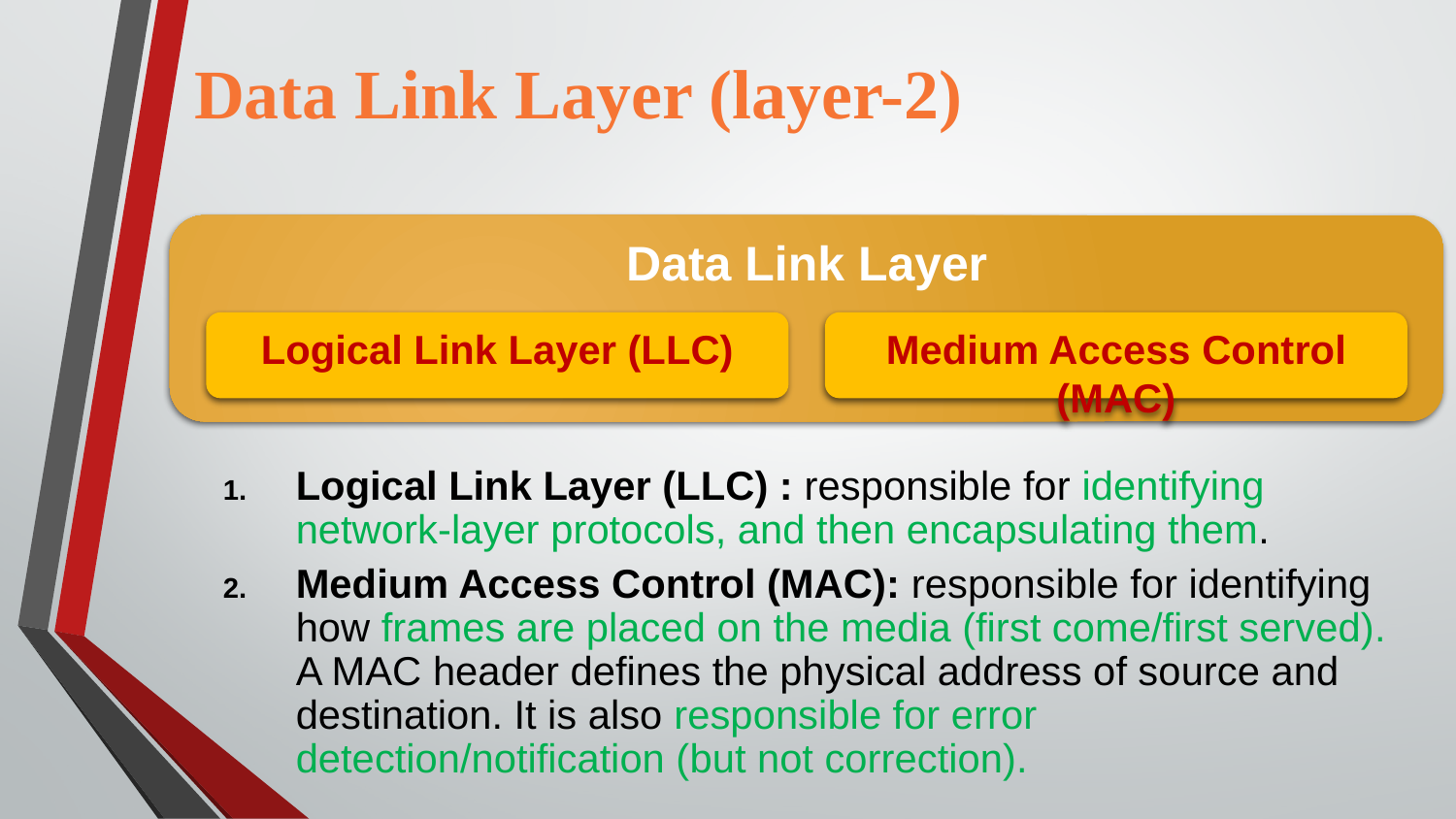

Data Link Layer (layer-2)
Data Link Layer
Logical Link Layer (LLC)
Medium Access Control (MAC)
Logical Link Layer (LLC) : responsible for identifying network-layer protocols, and then encapsulating them.
Medium Access Control (MAC): responsible for identifying how frames are placed on the media (first come/first served). A MAC header defines the physical address of source and destination. It is also responsible for error detection/notification (but not correction).